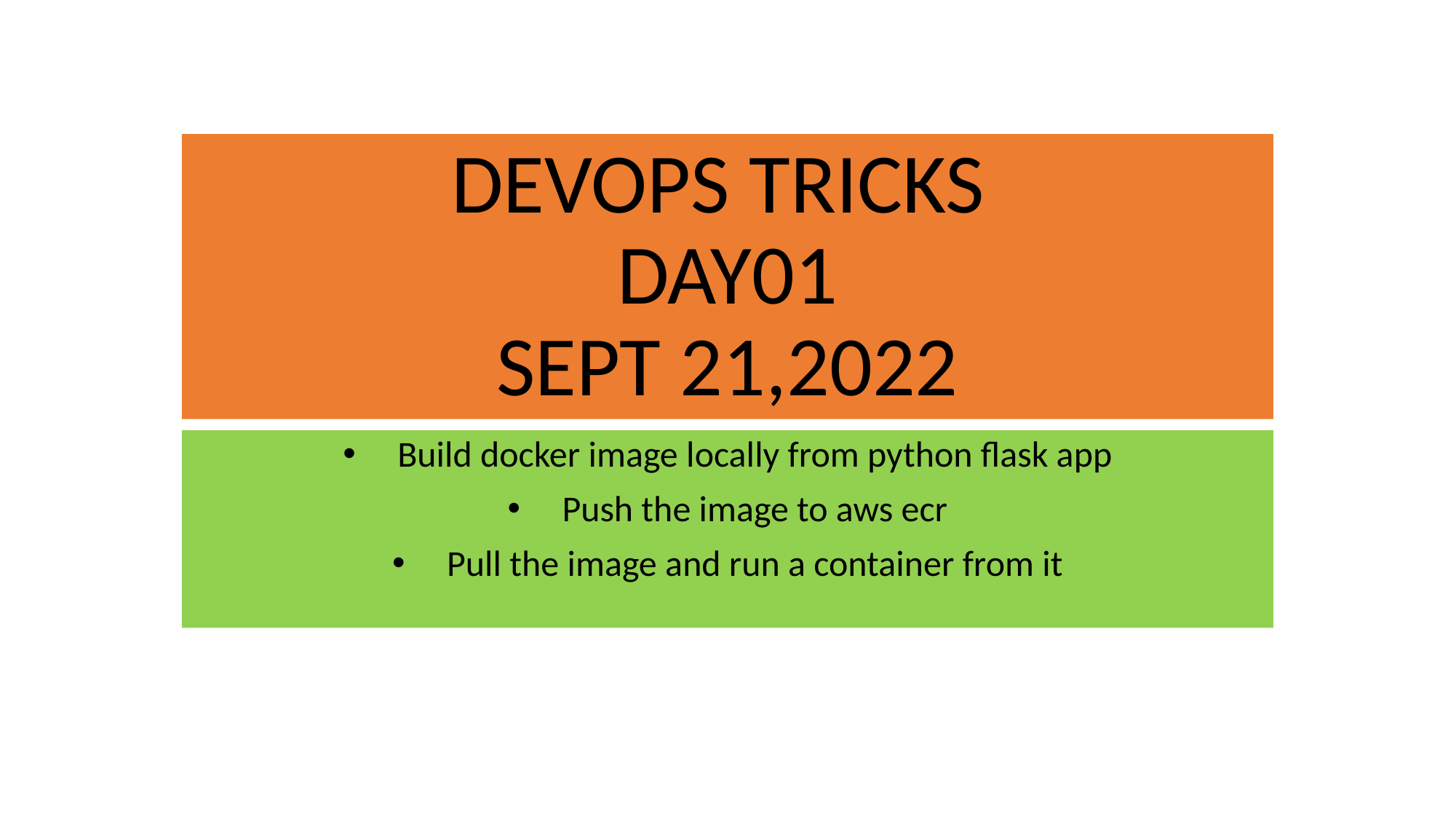

# DEVOPS TRICKS DAY01 SEPT 21,2022
Build docker image locally from python flask app
Push the image to aws ecr
Pull the image and run a container from it